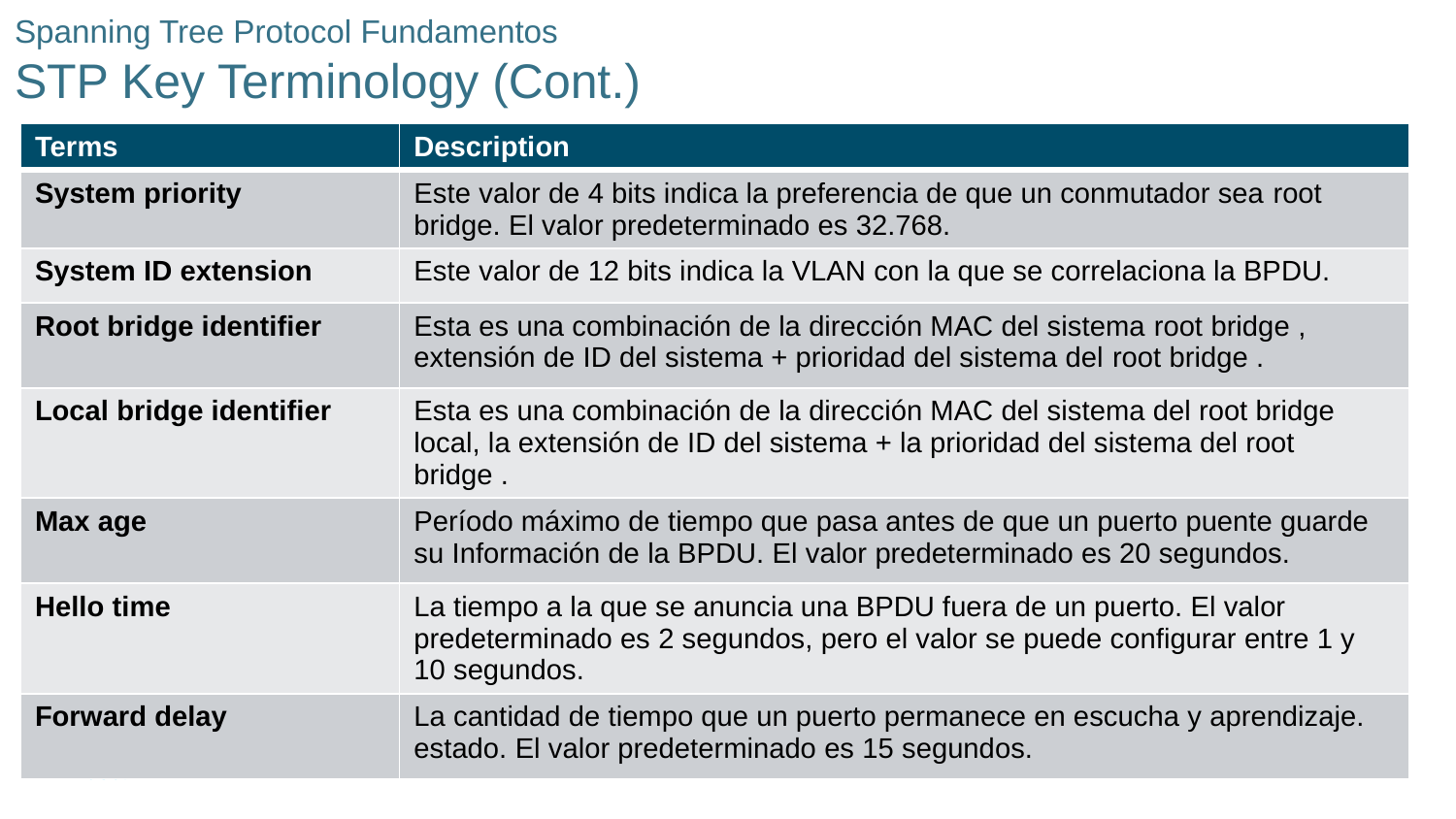

# Spanning Tree Protocol Fundamentos STP Key Terminology (Cont.)
| Terms | Description |
| --- | --- |
| System priority | Este valor de 4 bits indica la preferencia de que un conmutador sea root bridge. El valor predeterminado es 32.768. |
| System ID extension | Este valor de 12 bits indica la VLAN con la que se correlaciona la BPDU. |
| Root bridge identifier | Esta es una combinación de la dirección MAC del sistema root bridge , extensión de ID del sistema + prioridad del sistema del root bridge . |
| Local bridge identifier | Esta es una combinación de la dirección MAC del sistema del root bridge local, la extensión de ID del sistema + la prioridad del sistema del root bridge . |
| Max age | Período máximo de tiempo que pasa antes de que un puerto puente guarde su Información de la BPDU. El valor predeterminado es 20 segundos. |
| Hello time | La tiempo a la que se anuncia una BPDU fuera de un puerto. El valor predeterminado es 2 segundos, pero el valor se puede configurar entre 1 y 10 segundos. |
| Forward delay | La cantidad de tiempo que un puerto permanece en escucha y aprendizaje. estado. El valor predeterminado es 15 segundos. |